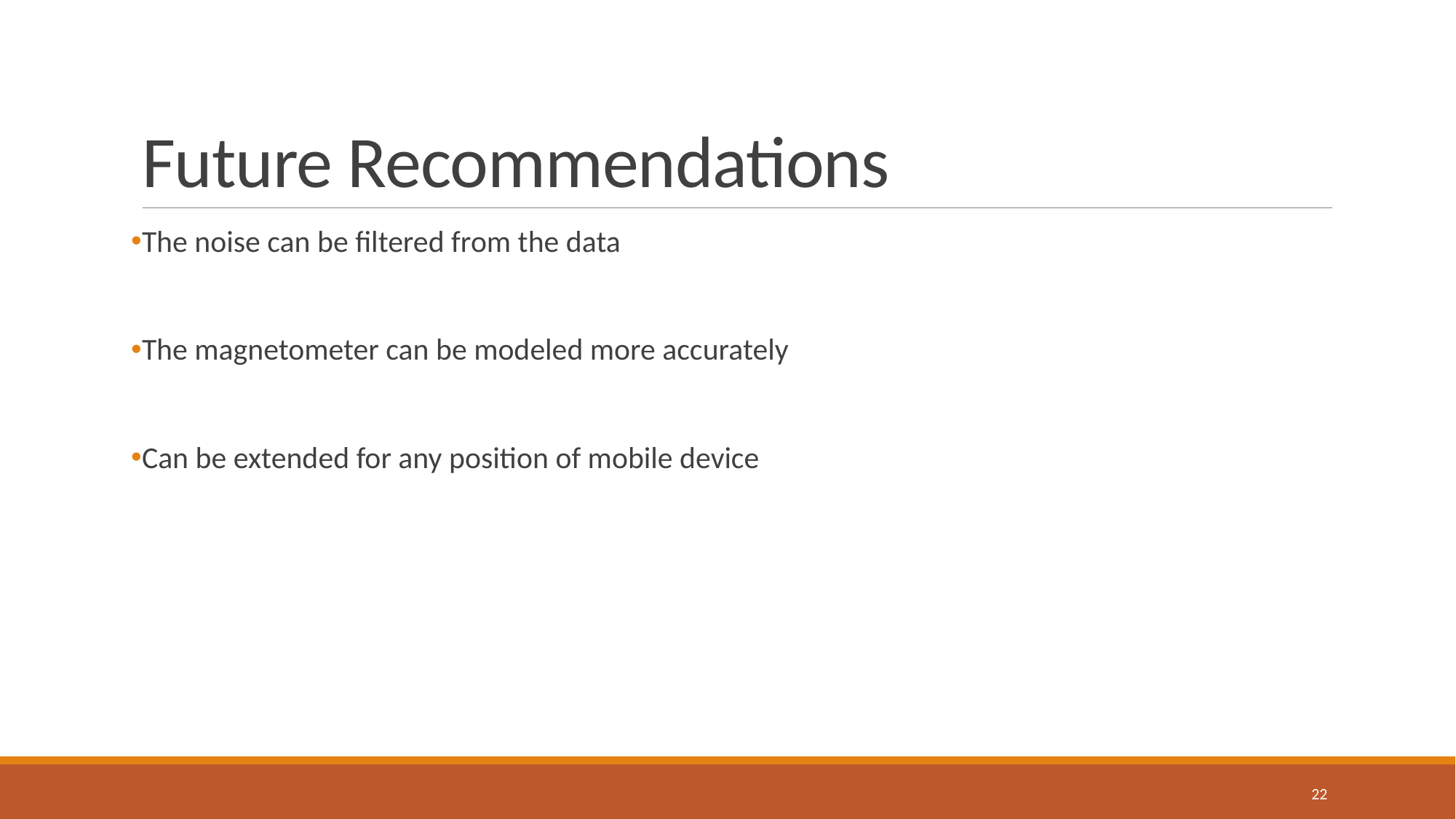

# Future Recommendations
The noise can be filtered from the data

The magnetometer can be modeled more accurately

Can be extended for any position of mobile device

22